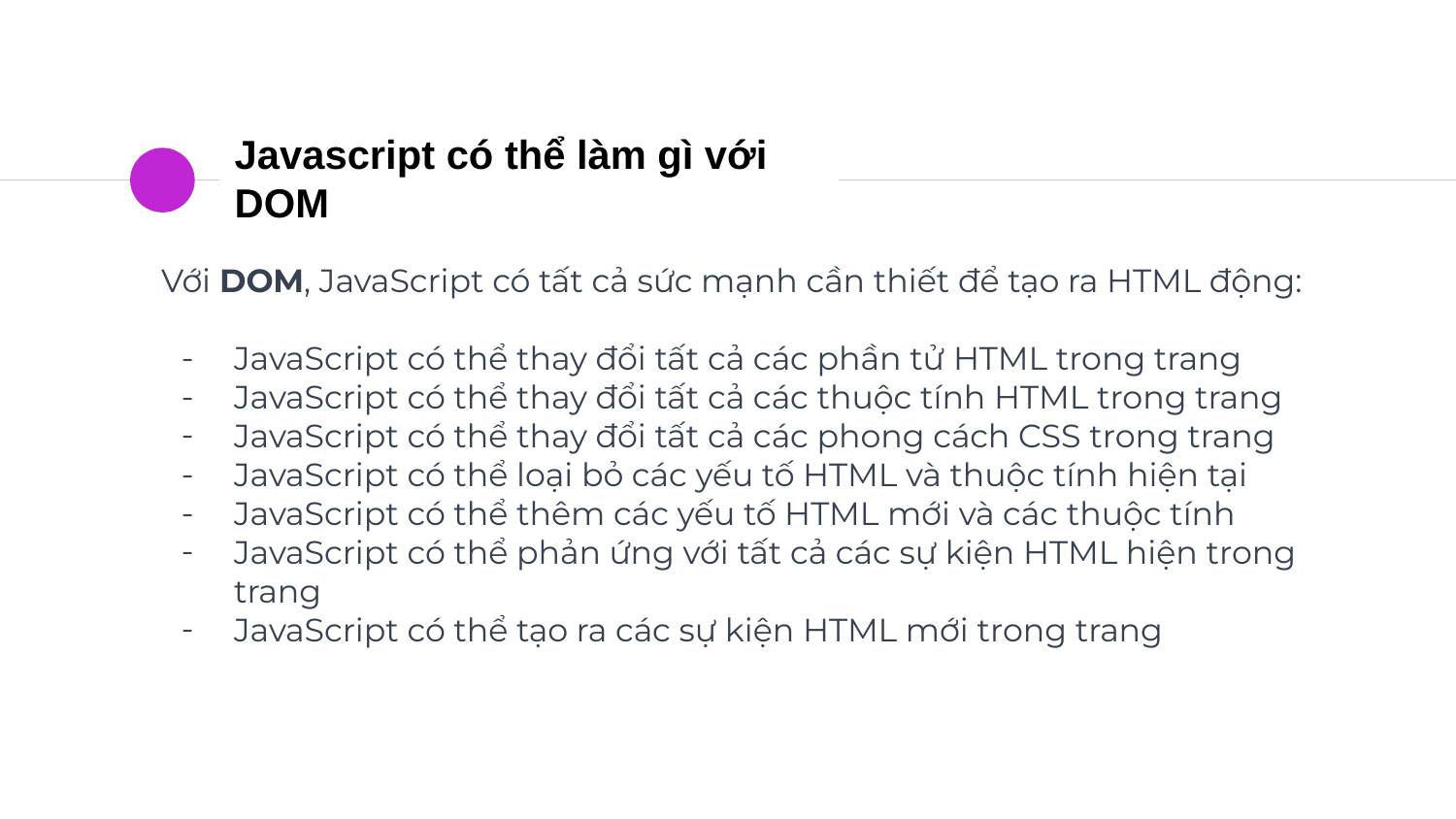

# Javascript có thể làm gì với DOM
Với DOM, JavaScript có tất cả sức mạnh cần thiết để tạo ra HTML động:

JavaScript có thể thay đổi tất cả các phần tử HTML trong trang
JavaScript có thể thay đổi tất cả các thuộc tính HTML trong trang
JavaScript có thể thay đổi tất cả các phong cách CSS trong trang
JavaScript có thể loại bỏ các yếu tố HTML và thuộc tính hiện tại
JavaScript có thể thêm các yếu tố HTML mới và các thuộc tính
JavaScript có thể phản ứng với tất cả các sự kiện HTML hiện trong trang
JavaScript có thể tạo ra các sự kiện HTML mới trong trang